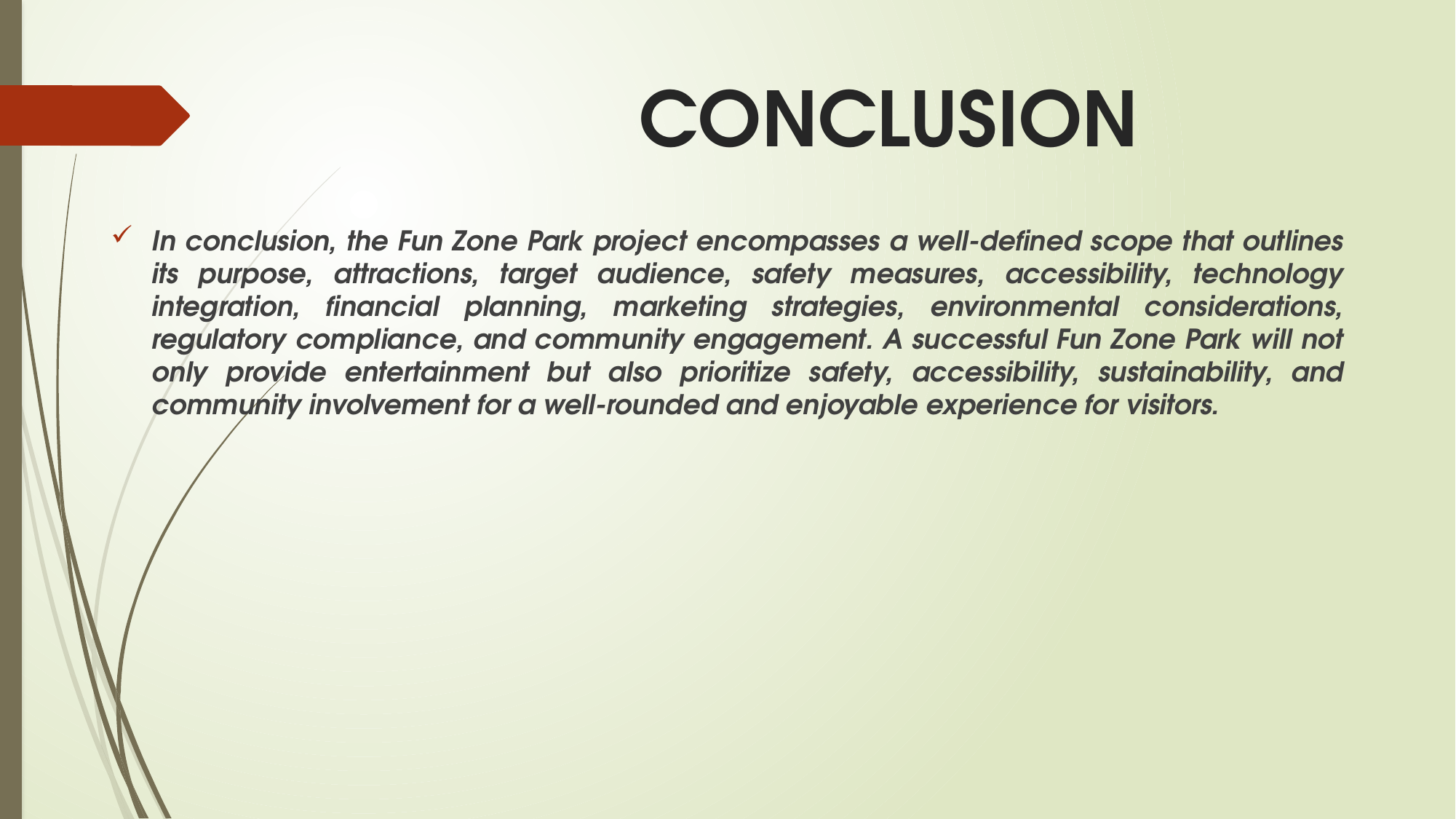

# CONCLUSION
In conclusion, the Fun Zone Park project encompasses a well-defined scope that outlines its purpose, attractions, target audience, safety measures, accessibility, technology integration, financial planning, marketing strategies, environmental considerations, regulatory compliance, and community engagement. A successful Fun Zone Park will not only provide entertainment but also prioritize safety, accessibility, sustainability, and community involvement for a well-rounded and enjoyable experience for visitors.